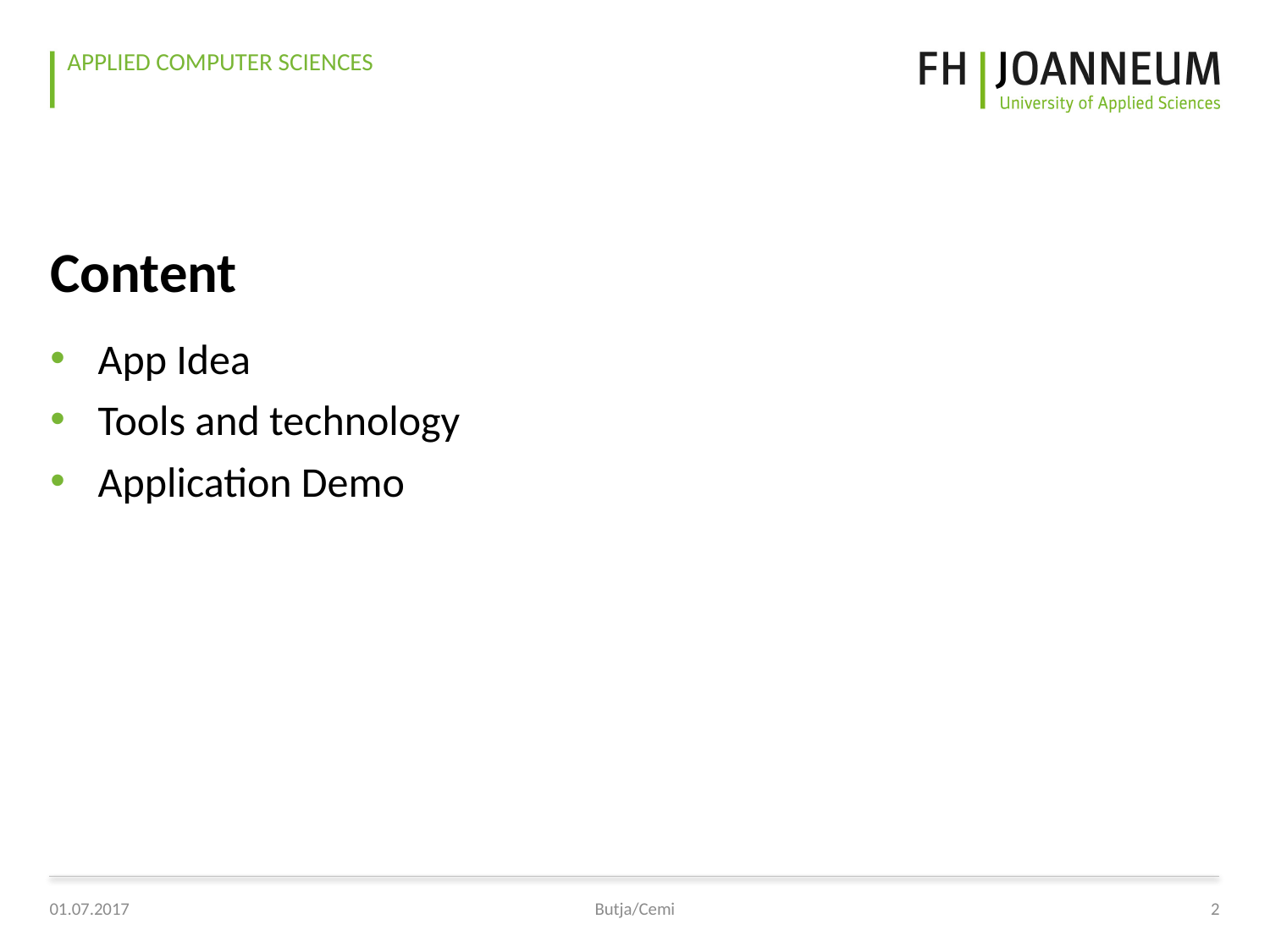

# Content
App Idea
Tools and technology
Application Demo

01.07.2017
Butja/Cemi
2